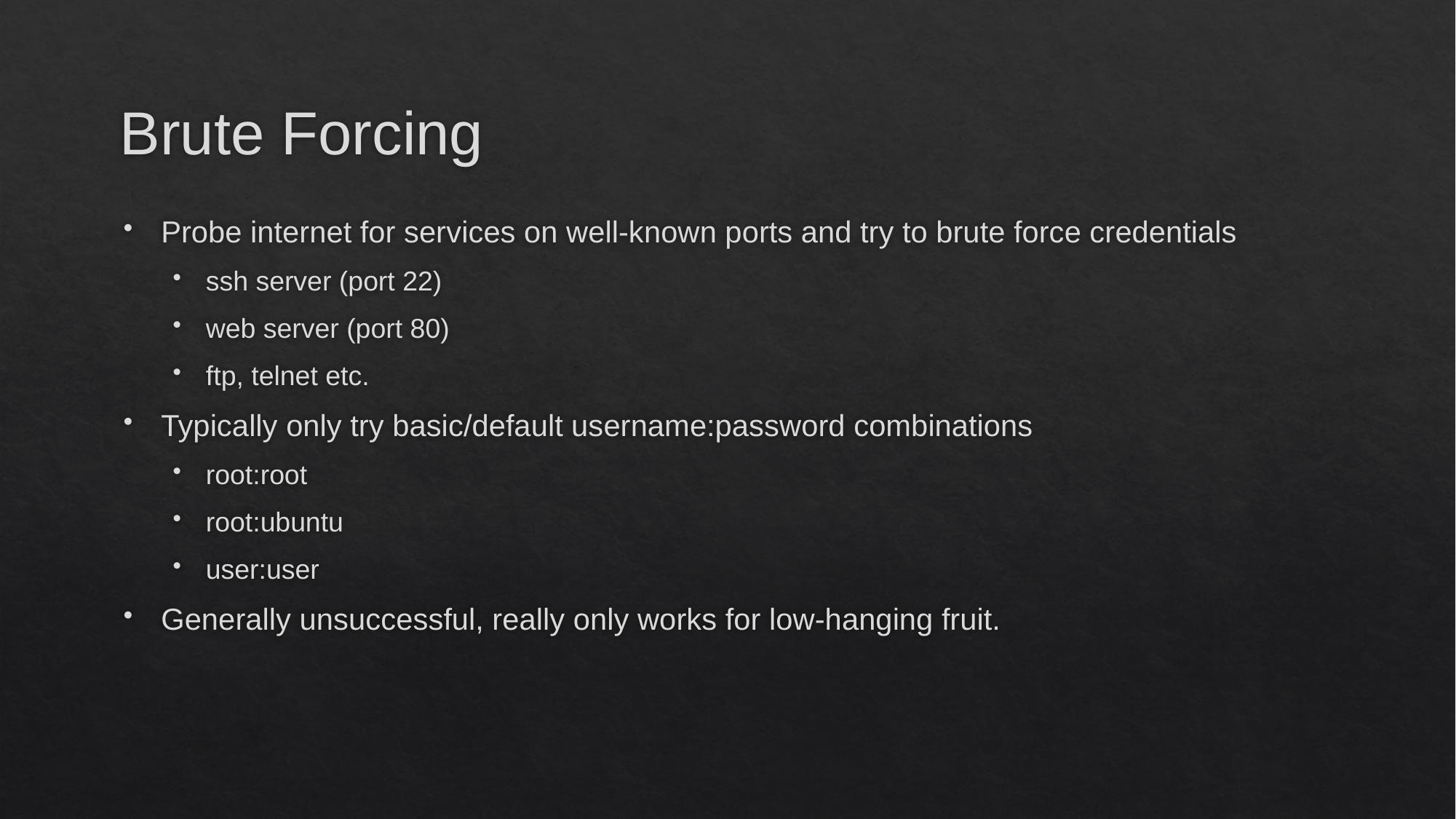

# Brute Forcing
Probe internet for services on well-known ports and try to brute force credentials
ssh server (port 22)
web server (port 80)
ftp, telnet etc.
Typically only try basic/default username:password combinations
root:root
root:ubuntu
user:user
Generally unsuccessful, really only works for low-hanging fruit.